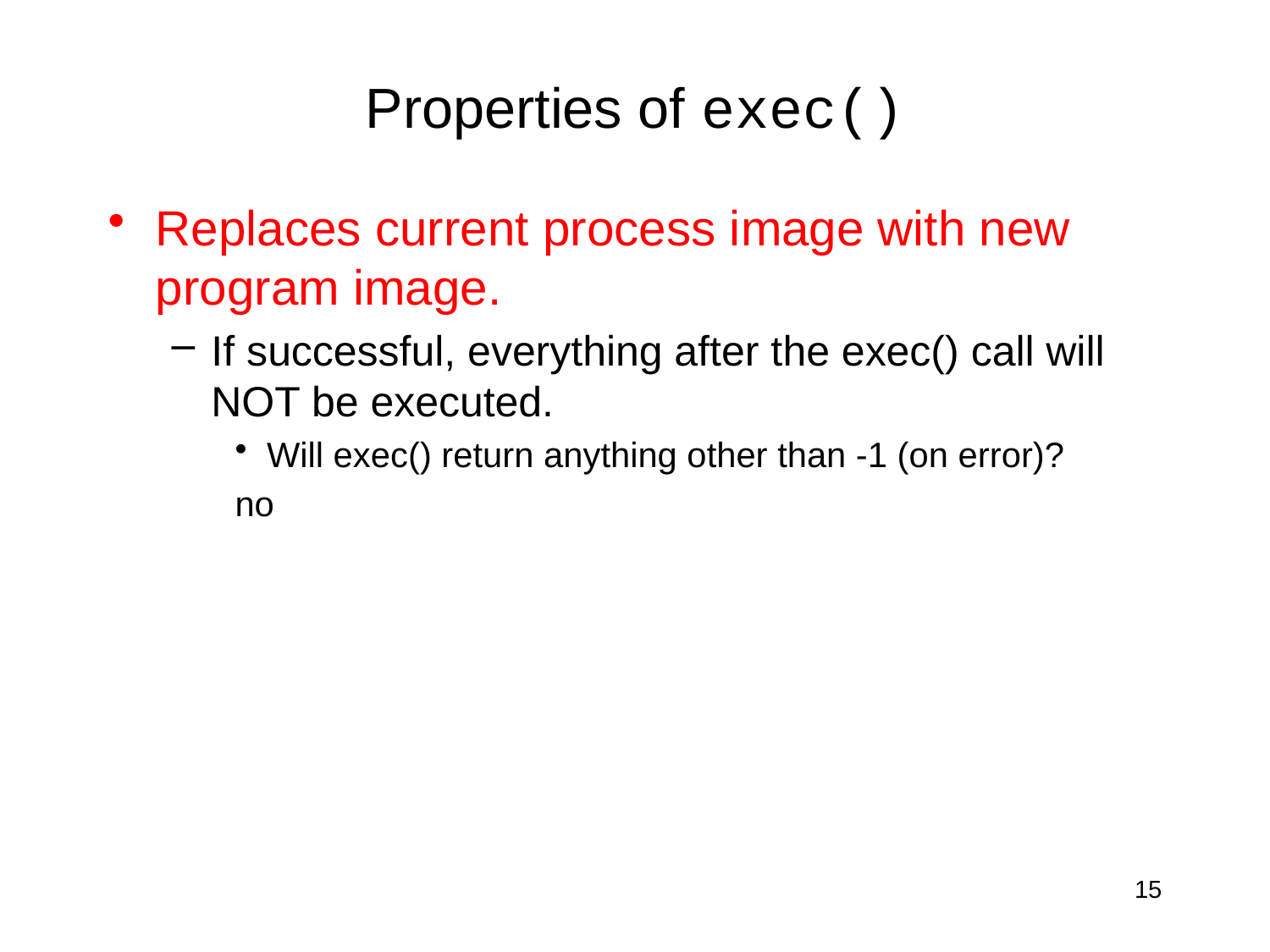

# Properties of exec()
Replaces current process image with new program image.
If successful, everything after the exec() call will NOT be executed.
Will exec() return anything other than -1 (on error)?
no
15